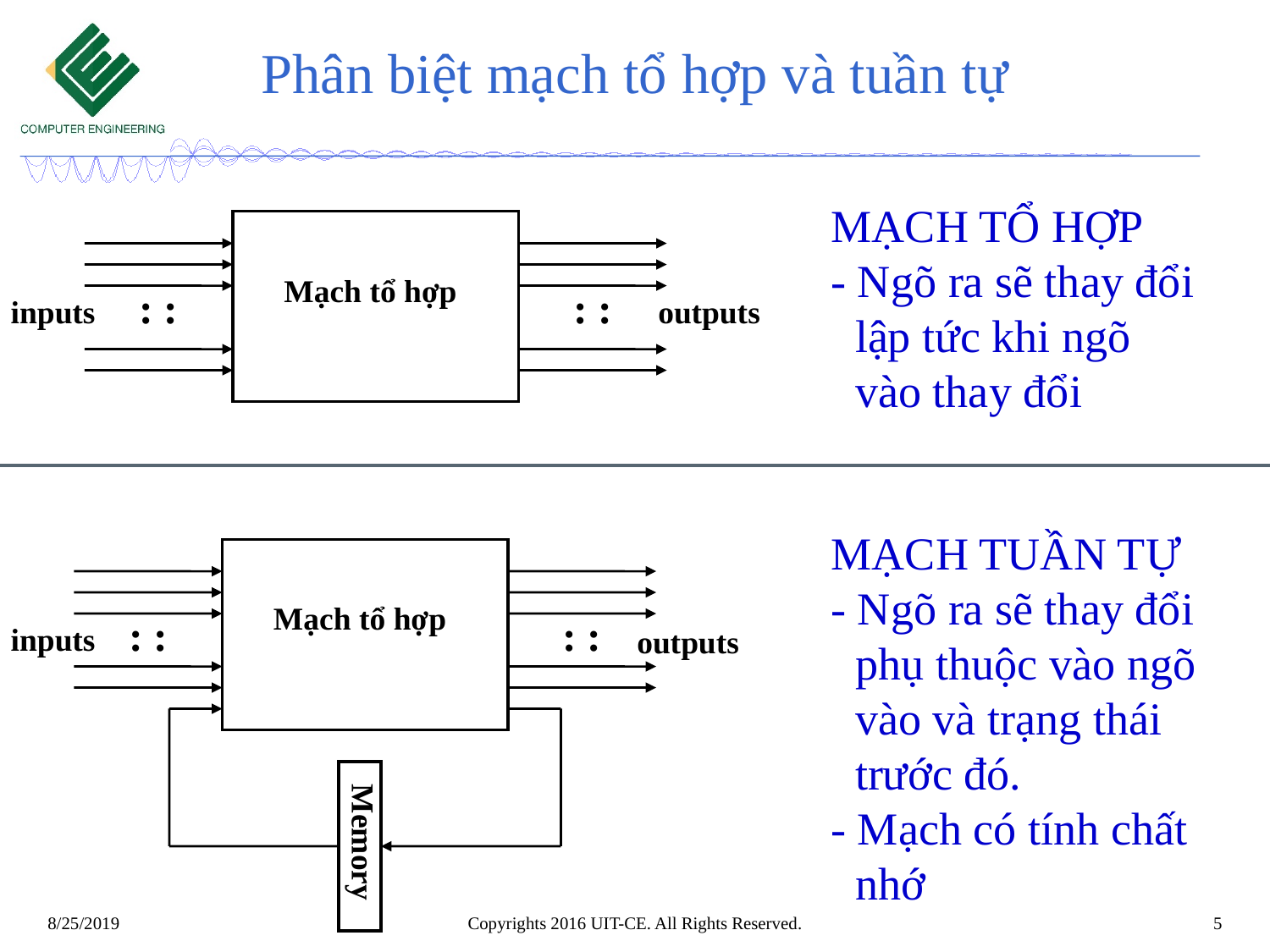

# Phân biệt mạch tổ hợp và tuần tự
MẠCH TỔ HỢP
- Ngõ ra sẽ thay đổi lập tức khi ngõ vào thay đổi

Mạch tổ hợp

: :

: :

inputs
outputs
MẠCH TUẦN TỰ
- Ngõ ra sẽ thay đổi phụ thuộc vào ngõ vào và trạng thái trước đó.
- Mạch có tính chất nhớ

Mạch tổ hợp

: :

: :

inputs
outputs

Memory

Copyrights 2016 UIT-CE. All Rights Reserved.
5
8/25/2019